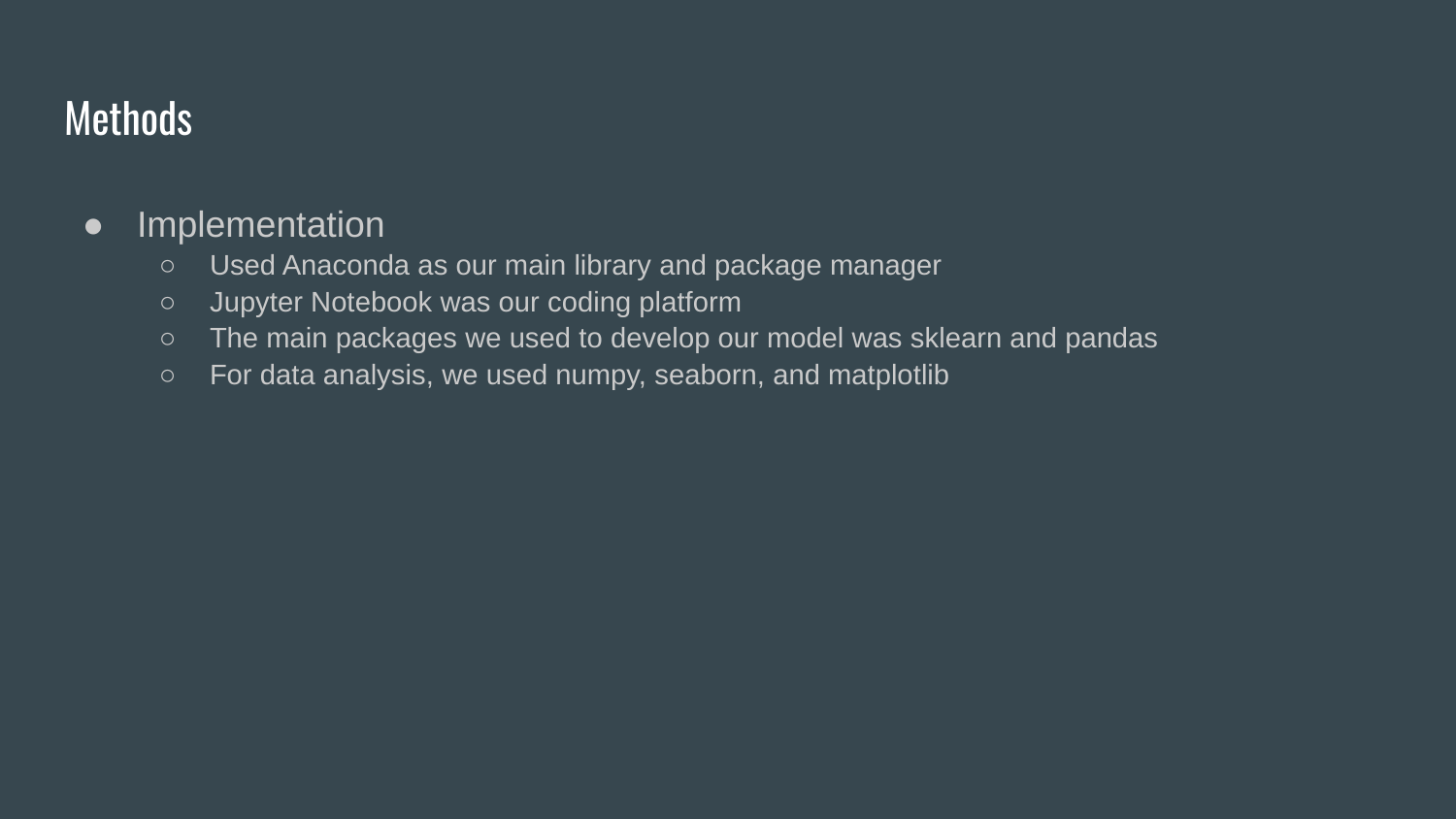

# Methods
Implementation
Used Anaconda as our main library and package manager
Jupyter Notebook was our coding platform
The main packages we used to develop our model was sklearn and pandas
For data analysis, we used numpy, seaborn, and matplotlib